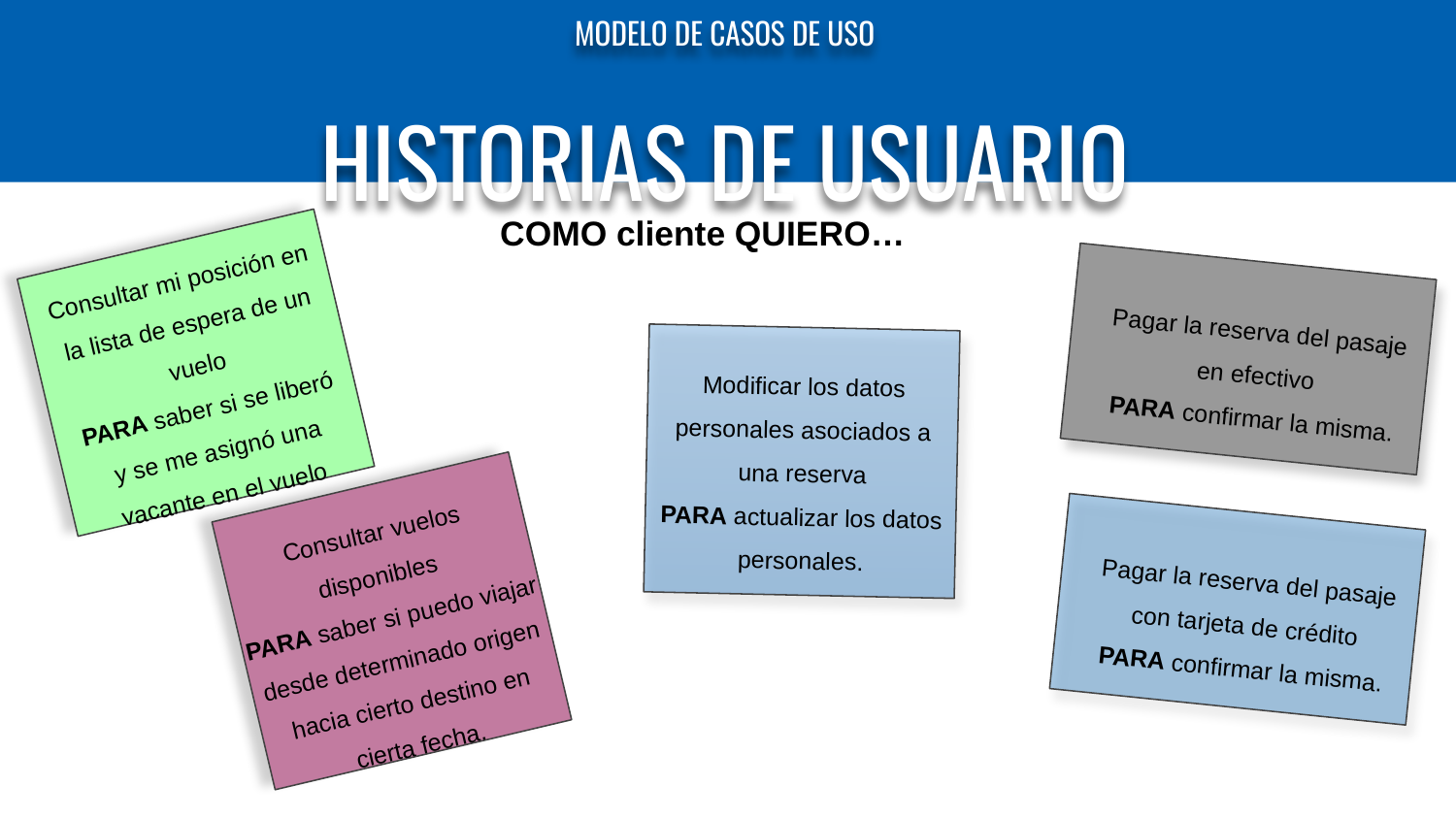

MODELO DE CASOS DE USO
HISTORIAS DE USUARIO

COMO cliente QUIERO…
Consultar mi posición en la lista de espera de un vuelo
PARA saber si se liberó y se me asignó una vacante en el vuelo

Pagar la reserva del pasaje en efectivo
PARA confirmar la misma.

Modificar los datos personales asociados a una reserva
PARA actualizar los datos personales.

Consultar vuelos disponibles
PARA saber si puedo viajar desde determinado origen hacia cierto destino en cierta fecha.

Pagar la reserva del pasaje con tarjeta de crédito
PARA confirmar la misma.